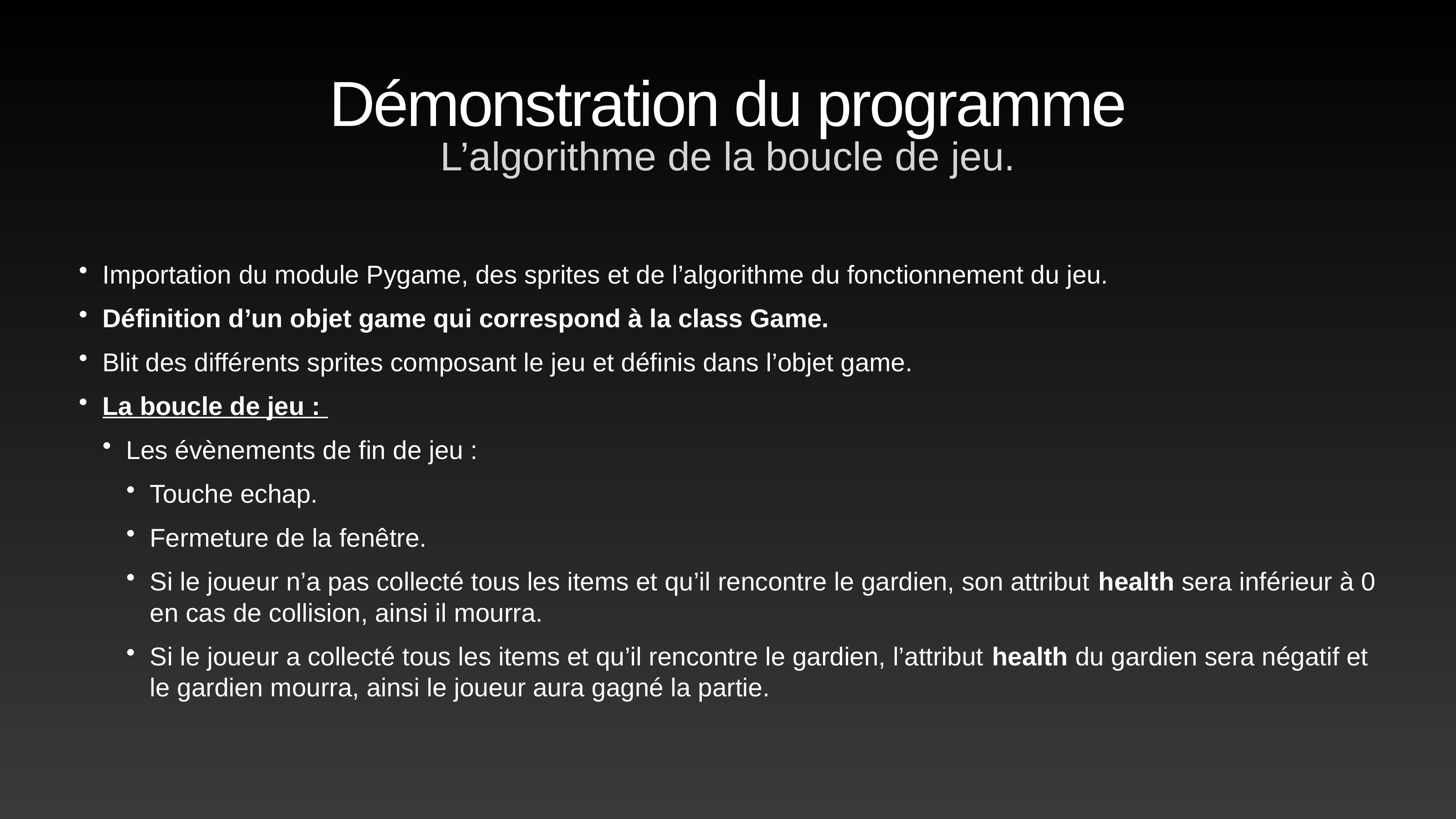

# Démonstration du programme
L’algorithme de la boucle de jeu.
Importation du module Pygame, des sprites et de l’algorithme du fonctionnement du jeu.
Définition d’un objet game qui correspond à la class Game.
Blit des différents sprites composant le jeu et définis dans l’objet game.
La boucle de jeu :
Les évènements de fin de jeu :
Touche echap.
Fermeture de la fenêtre.
Si le joueur n’a pas collecté tous les items et qu’il rencontre le gardien, son attribut health sera inférieur à 0 en cas de collision, ainsi il mourra.
Si le joueur a collecté tous les items et qu’il rencontre le gardien, l’attribut health du gardien sera négatif et le gardien mourra, ainsi le joueur aura gagné la partie.